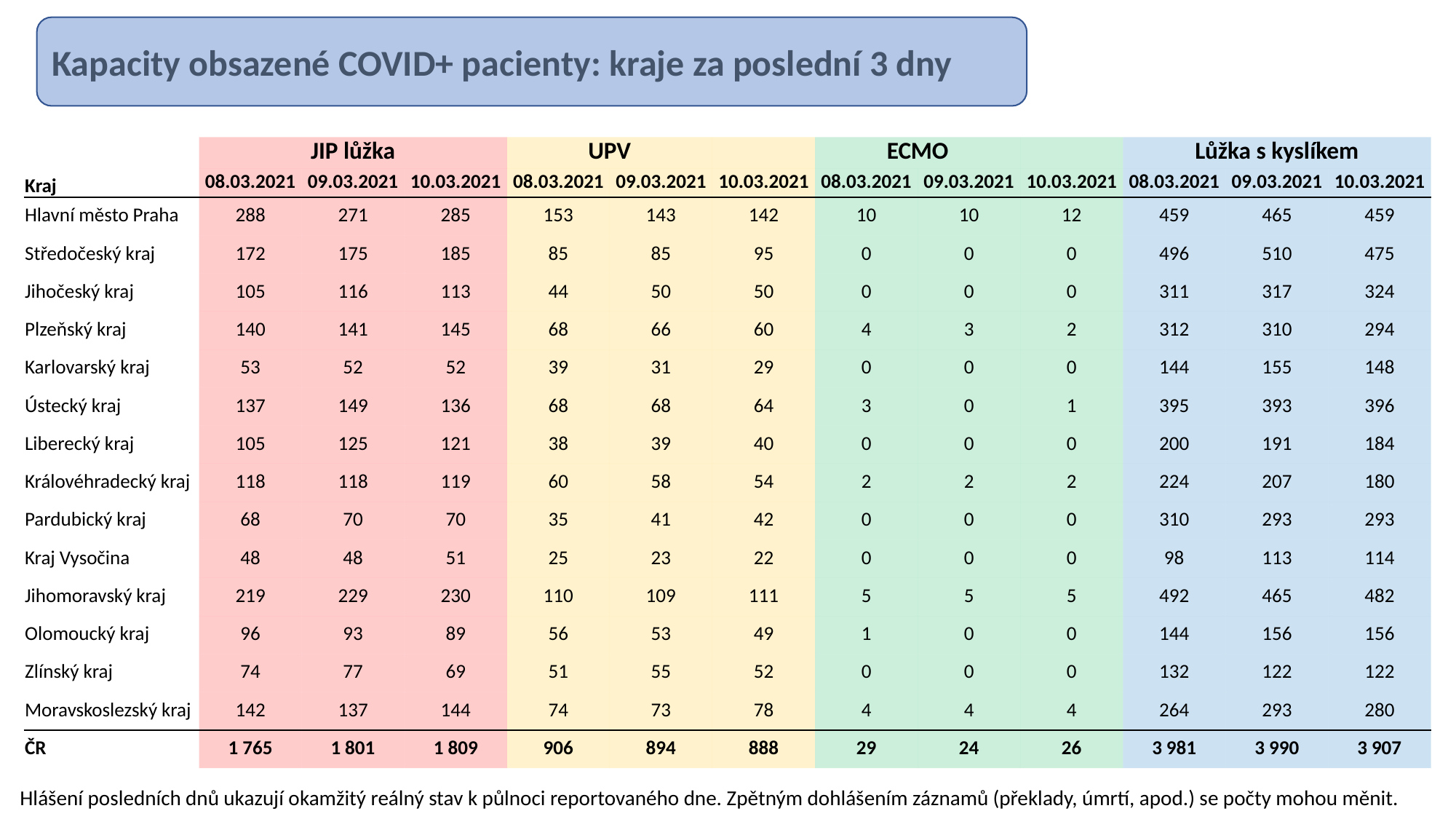

Kapacity obsazené COVID+ pacienty: kraje za poslední 3 dny
|  | JIP lůžka |  |  | UPV |  |  | ECMO |  |  | Lůžka s kyslíkem |  |  |
| --- | --- | --- | --- | --- | --- | --- | --- | --- | --- | --- | --- | --- |
| Kraj | 08.03.2021 | 09.03.2021 | 10.03.2021 | 08.03.2021 | 09.03.2021 | 10.03.2021 | 08.03.2021 | 09.03.2021 | 10.03.2021 | 08.03.2021 | 09.03.2021 | 10.03.2021 |
| Hlavní město Praha | 288 | 271 | 285 | 153 | 143 | 142 | 10 | 10 | 12 | 459 | 465 | 459 |
| Středočeský kraj | 172 | 175 | 185 | 85 | 85 | 95 | 0 | 0 | 0 | 496 | 510 | 475 |
| Jihočeský kraj | 105 | 116 | 113 | 44 | 50 | 50 | 0 | 0 | 0 | 311 | 317 | 324 |
| Plzeňský kraj | 140 | 141 | 145 | 68 | 66 | 60 | 4 | 3 | 2 | 312 | 310 | 294 |
| Karlovarský kraj | 53 | 52 | 52 | 39 | 31 | 29 | 0 | 0 | 0 | 144 | 155 | 148 |
| Ústecký kraj | 137 | 149 | 136 | 68 | 68 | 64 | 3 | 0 | 1 | 395 | 393 | 396 |
| Liberecký kraj | 105 | 125 | 121 | 38 | 39 | 40 | 0 | 0 | 0 | 200 | 191 | 184 |
| Královéhradecký kraj | 118 | 118 | 119 | 60 | 58 | 54 | 2 | 2 | 2 | 224 | 207 | 180 |
| Pardubický kraj | 68 | 70 | 70 | 35 | 41 | 42 | 0 | 0 | 0 | 310 | 293 | 293 |
| Kraj Vysočina | 48 | 48 | 51 | 25 | 23 | 22 | 0 | 0 | 0 | 98 | 113 | 114 |
| Jihomoravský kraj | 219 | 229 | 230 | 110 | 109 | 111 | 5 | 5 | 5 | 492 | 465 | 482 |
| Olomoucký kraj | 96 | 93 | 89 | 56 | 53 | 49 | 1 | 0 | 0 | 144 | 156 | 156 |
| Zlínský kraj | 74 | 77 | 69 | 51 | 55 | 52 | 0 | 0 | 0 | 132 | 122 | 122 |
| Moravskoslezský kraj | 142 | 137 | 144 | 74 | 73 | 78 | 4 | 4 | 4 | 264 | 293 | 280 |
| ČR | 1 765 | 1 801 | 1 809 | 906 | 894 | 888 | 29 | 24 | 26 | 3 981 | 3 990 | 3 907 |
Hlášení posledních dnů ukazují okamžitý reálný stav k půlnoci reportovaného dne. Zpětným dohlášením záznamů (překlady, úmrtí, apod.) se počty mohou měnit.